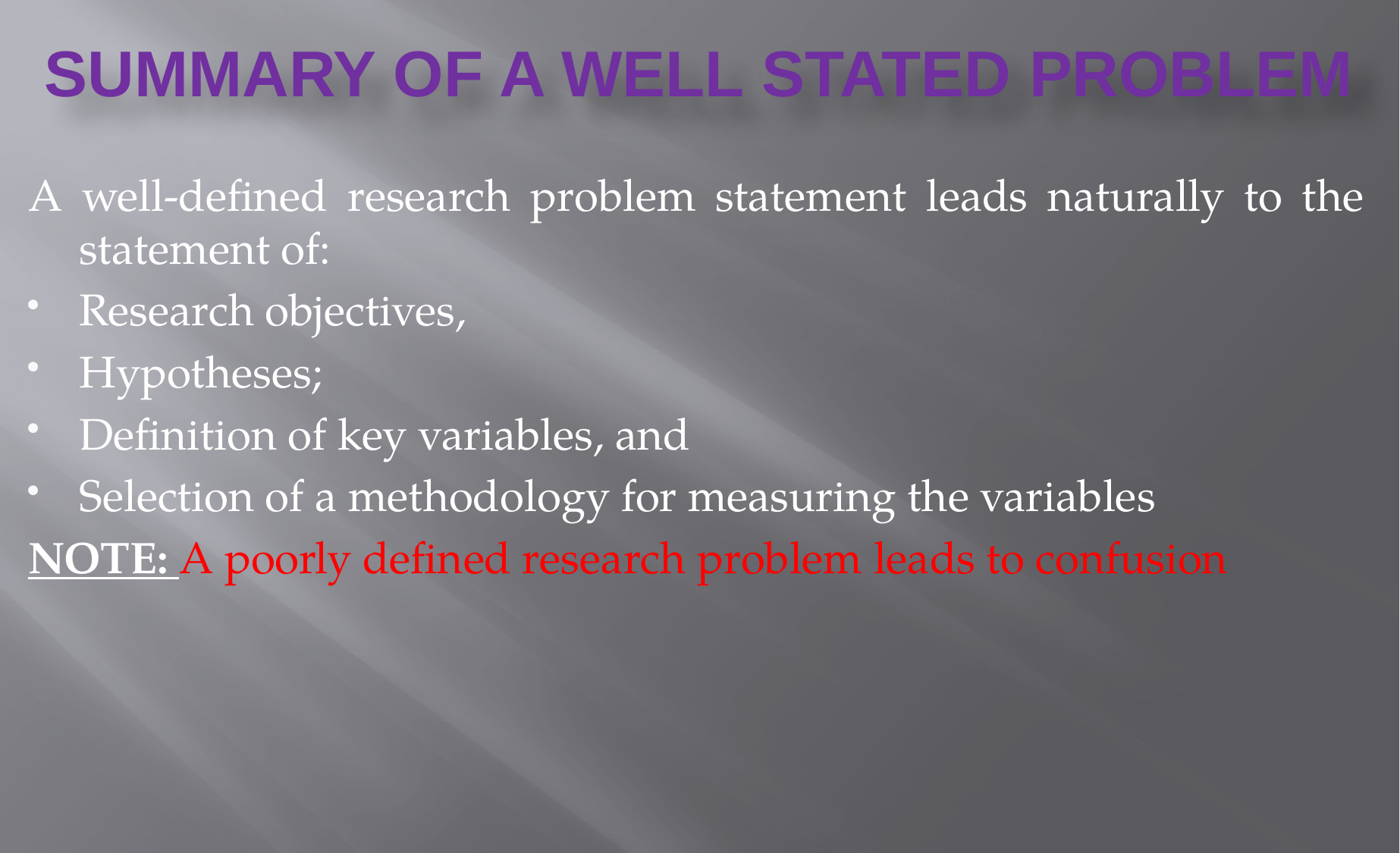

# SUMMARY OF A WELL STATED PROBLEM
A well-defined research problem statement leads naturally to the statement of:
Research objectives,
Hypotheses;
Definition of key variables, and
Selection of a methodology for measuring the variables
NOTE: A poorly defined research problem leads to confusion